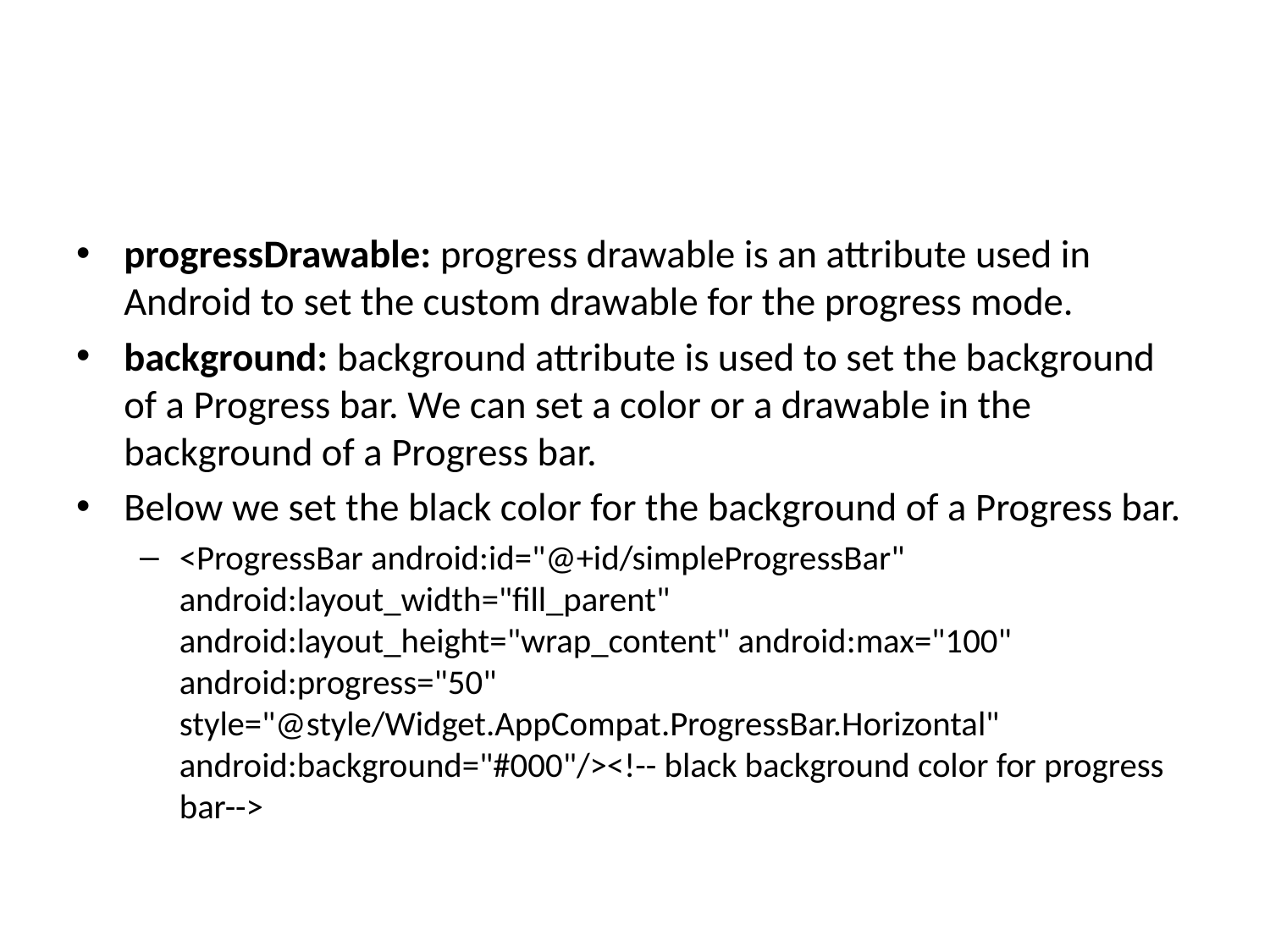

#
progressDrawable: progress drawable is an attribute used in Android to set the custom drawable for the progress mode.
background: background attribute is used to set the background of a Progress bar. We can set a color or a drawable in the background of a Progress bar.
Below we set the black color for the background of a Progress bar.
<ProgressBar android:id="@+id/simpleProgressBar" android:layout_width="fill_parent" android:layout_height="wrap_content" android:max="100" android:progress="50" style="@style/Widget.AppCompat.ProgressBar.Horizontal" android:background="#000"/><!-- black background color for progress bar-->